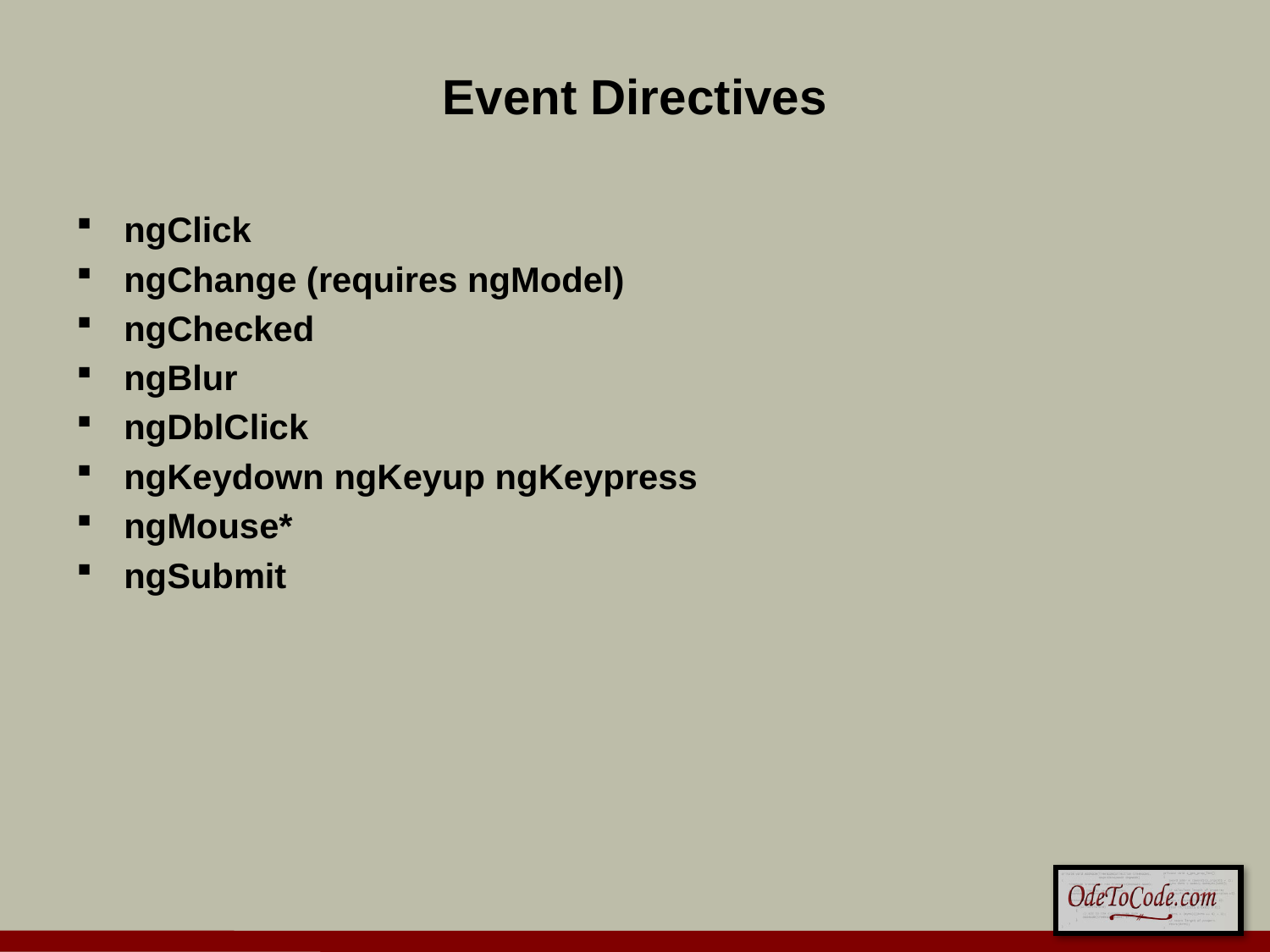

# Event Directives
ngClick
ngChange (requires ngModel)
ngChecked
ngBlur
ngDblClick
ngKeydown ngKeyup ngKeypress
ngMouse*
ngSubmit